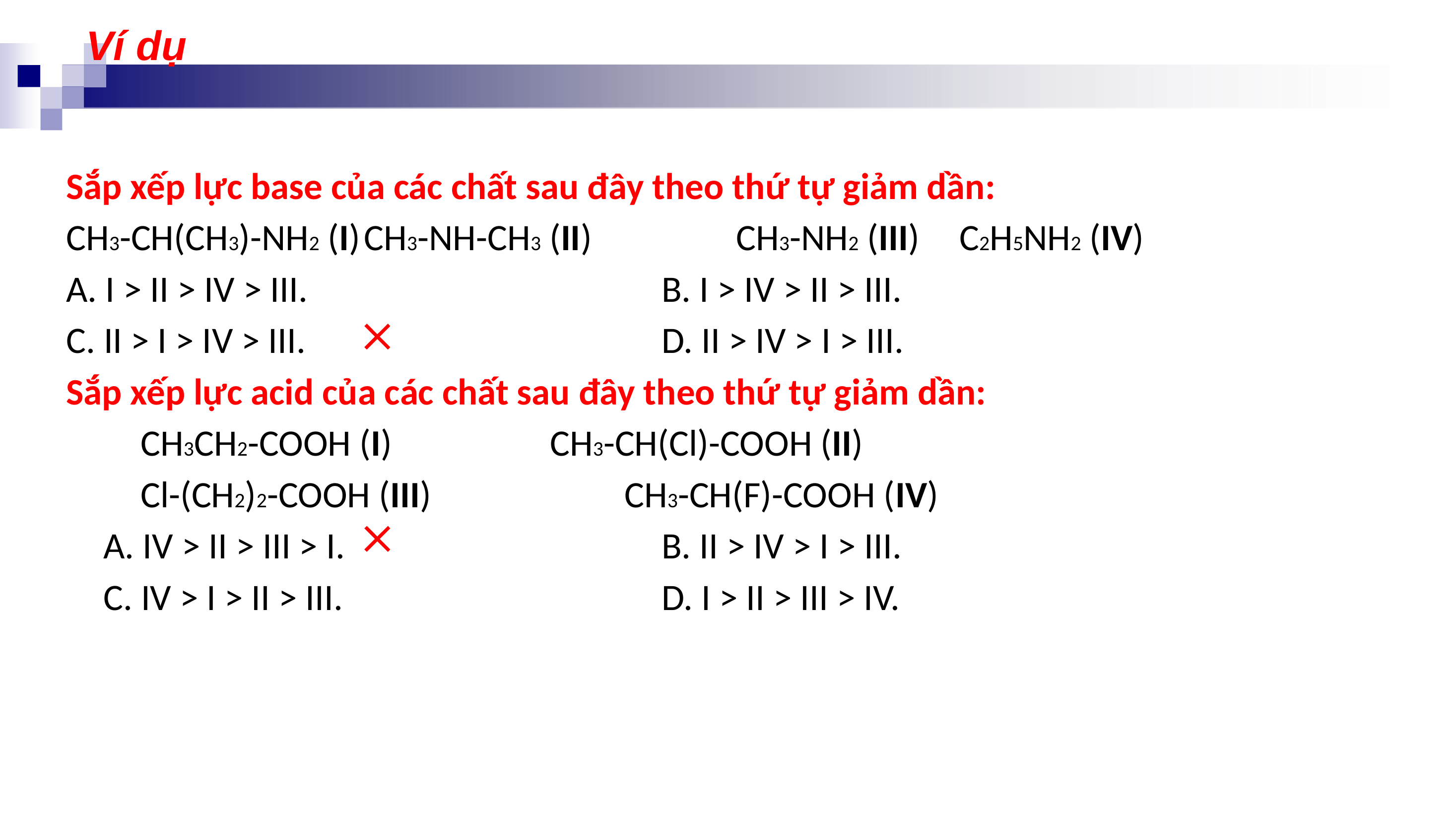

Ví dụ

Sắp xếp lực base của các chất sau đây theo thứ tự giảm dần:
CH3-CH(CH3)-NH2 (I)	CH3-NH-CH3 (II)		CH3-NH2 (III)	C2H5NH2 (IV)
A. I > II > IV > III.					B. I > IV > II > III.
C. II > I > IV > III.					D. II > IV > I > III.
Sắp xếp lực acid của các chất sau đây theo thứ tự giảm dần:
CH3CH2-COOH (I)	    		CH3-CH(Cl)-COOH (II)
Cl-(CH2)2-COOH (III)	 		CH3-CH(F)-COOH (IV)
A. IV > II > III > I.					B. II > IV > I > III.
C. IV > I > II > III.					D. I > II > III > IV.
×
×